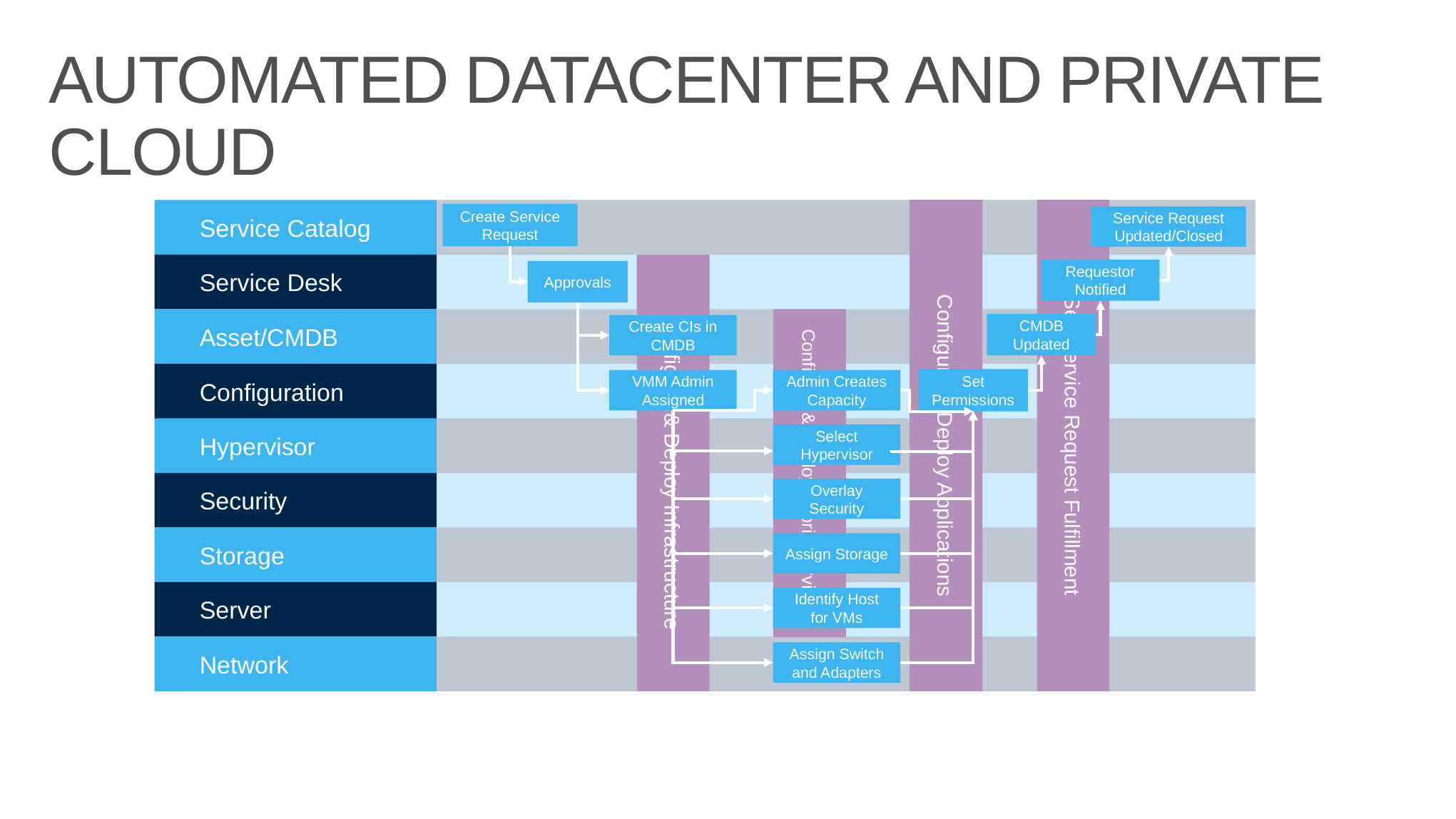

# AUTOMATED DATACENTER AND PRIVATE CLOUD

Service Catalog
Create Service Request
Service Request Updated/Closed
Service Desk

Requestor Notified
Approvals
Asset/CMDB

CMDB Updated
Create CIs in CMDB
Configuration

Set Permissions
VMM Admin Assigned
Admin Creates Capacity
Configure & Deploy Applications
Self Service Request Fulfillment
Hypervisor

Select Hypervisor
Configure & Deploy Infrastructure
Configure & Deploy Fabric Services
Security

Overlay Security
Storage

Assign Storage
Server

Identify Host for VMs
Network

Assign Switch and Adapters